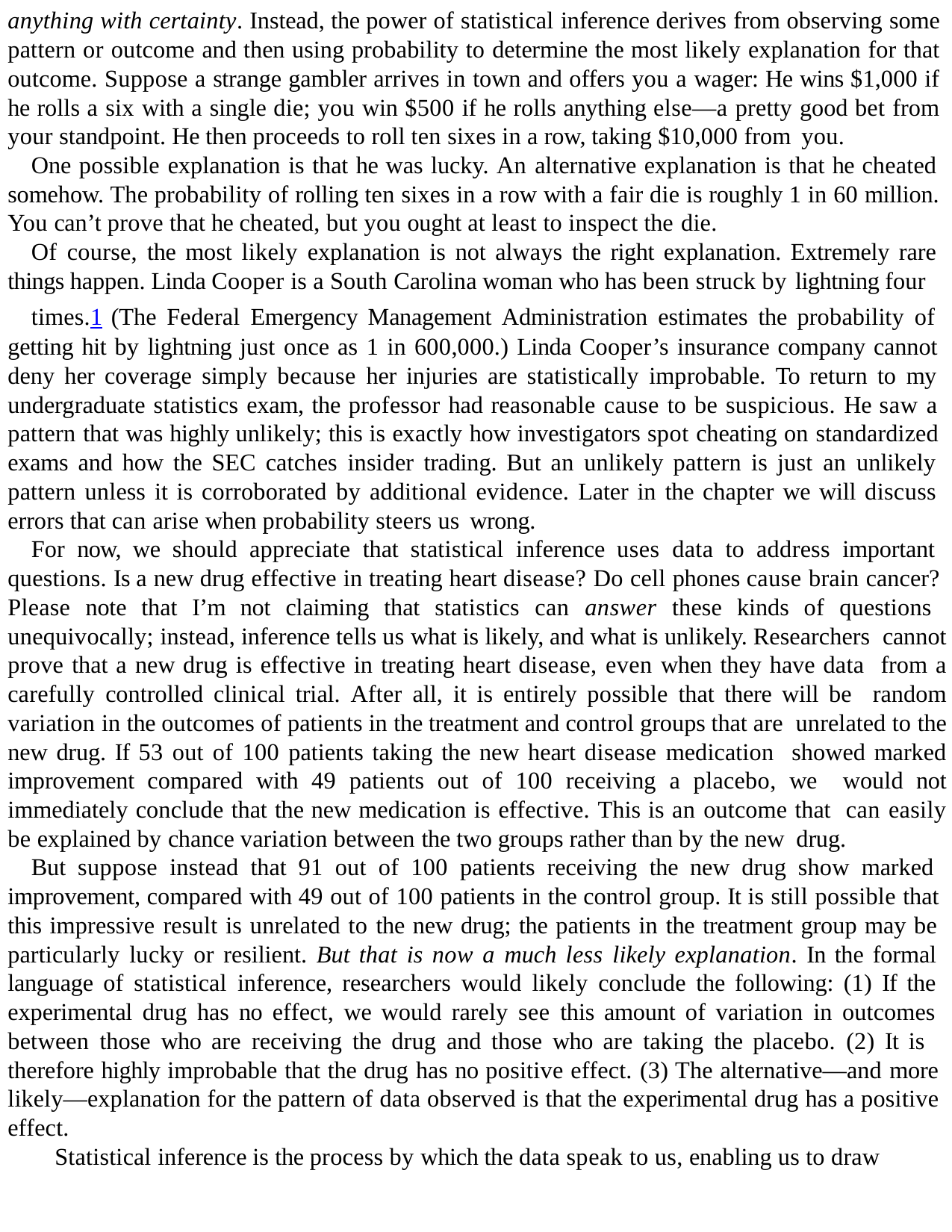

anything with certainty. Instead, the power of statistical inference derives from observing some  pattern or outcome and then using probability to determine the most likely explanation for that  outcome. Suppose a strange gambler arrives in town and offers you a wager: He wins $1,000 if  he rolls a six with a single die; you win $500 if he rolls anything else—a pretty good bet from  your standpoint. He then proceeds to roll ten sixes in a row, taking $10,000 from you.
One possible explanation is that he was lucky. An alternative explanation is that he cheated  somehow. The probability of rolling ten sixes in a row with a fair die is roughly 1 in 60 million.  You can’t prove that he cheated, but you ought at least to inspect the die.
Of course, the most likely explanation is not always the right explanation. Extremely rare  things happen. Linda Cooper is a South Carolina woman who has been struck by lightning four
times.1 (The Federal Emergency Management Administration estimates the probability of  getting hit by lightning just once as 1 in 600,000.) Linda Cooper’s insurance company cannot  deny her coverage simply because her injuries are statistically improbable. To return to my  undergraduate statistics exam, the professor had reasonable cause to be suspicious. He saw a  pattern that was highly unlikely; this is exactly how investigators spot cheating on standardized  exams and how the SEC catches insider trading. But an unlikely pattern is just an unlikely  pattern unless it is corroborated by additional evidence. Later in the chapter we will discuss  errors that can arise when probability steers us wrong.
For now, we should appreciate that statistical inference uses data to address important  questions. Is a new drug effective in treating heart disease? Do cell phones cause brain cancer?  Please note that I’m not claiming that statistics can answer these kinds of questions  unequivocally; instead, inference tells us what is likely, and what is unlikely. Researchers  cannot prove that a new drug is effective in treating heart disease, even when they have data  from a carefully controlled clinical trial. After all, it is entirely possible that there will be  random variation in the outcomes of patients in the treatment and control groups that are  unrelated to the new drug. If 53 out of 100 patients taking the new heart disease medication  showed marked improvement compared with 49 patients out of 100 receiving a placebo, we  would not immediately conclude that the new medication is effective. This is an outcome that  can easily be explained by chance variation between the two groups rather than by the new  drug.
But suppose instead that 91 out of 100 patients receiving the new drug show marked  improvement, compared with 49 out of 100 patients in the control group. It is still possible that  this impressive result is unrelated to the new drug; the patients in the treatment group may be  particularly lucky or resilient. But that is now a much less likely explanation. In the formal  language of statistical inference, researchers would likely conclude the following: (1) If the  experimental drug has no effect, we would rarely see this amount of variation in outcomes  between those who are receiving the drug and those who are taking the placebo. (2) It is   therefore highly improbable that the drug has no positive effect. (3) The alternative—and more  likely—explanation for the pattern of data observed is that the experimental drug has a positive  effect.
Statistical inference is the process by which the data speak to us, enabling us to draw